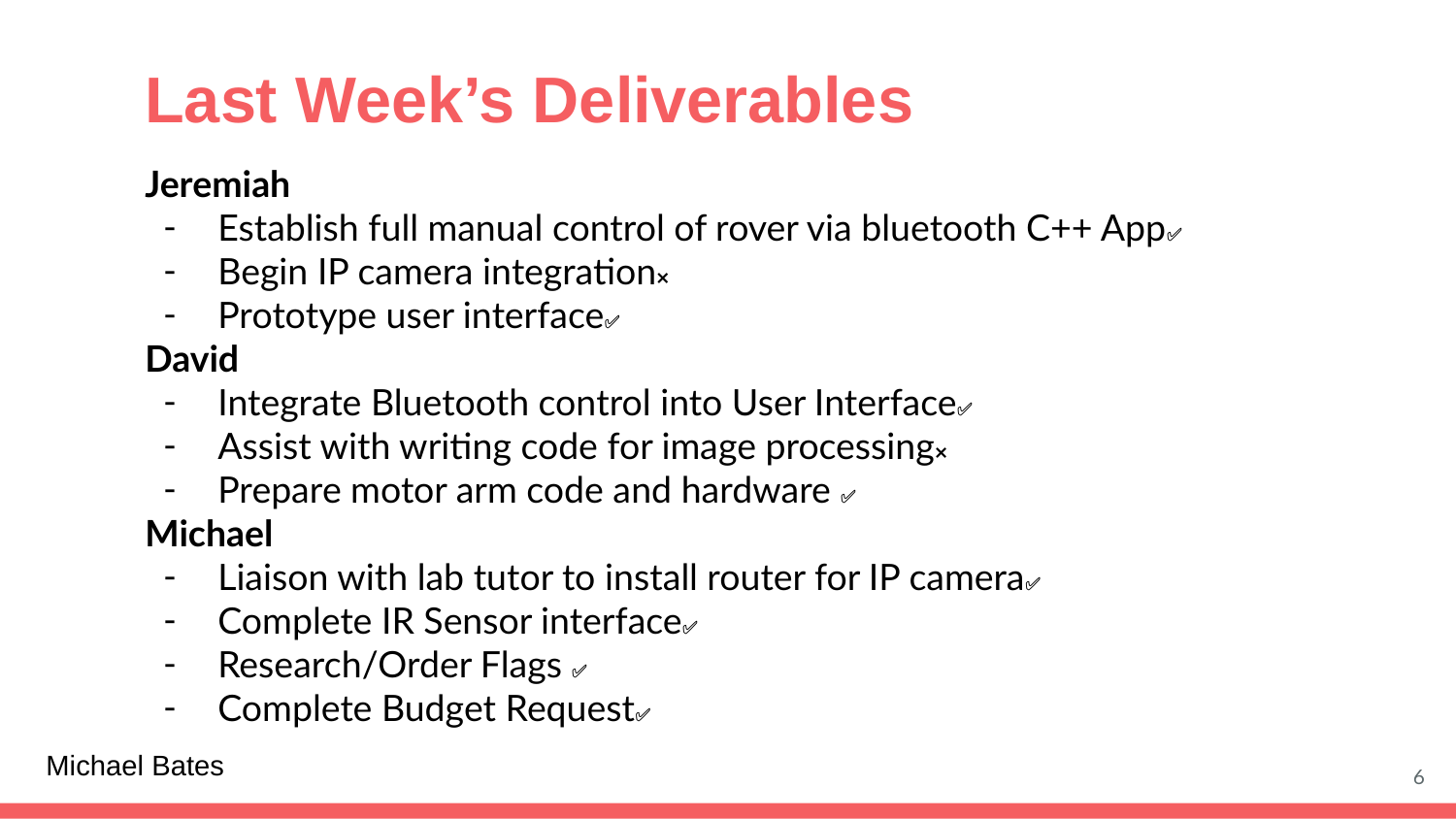

# Last Week’s Deliverables
Jeremiah
Establish full manual control of rover via bluetooth C++ App✅
Begin IP camera integration❌
Prototype user interface✅
David
Integrate Bluetooth control into User Interface✅
Assist with writing code for image processing❌
Prepare motor arm code and hardware ✅
Michael
Liaison with lab tutor to install router for IP camera✅
Complete IR Sensor interface✅
Research/Order Flags ✅
Complete Budget Request✅

Michael Bates
6